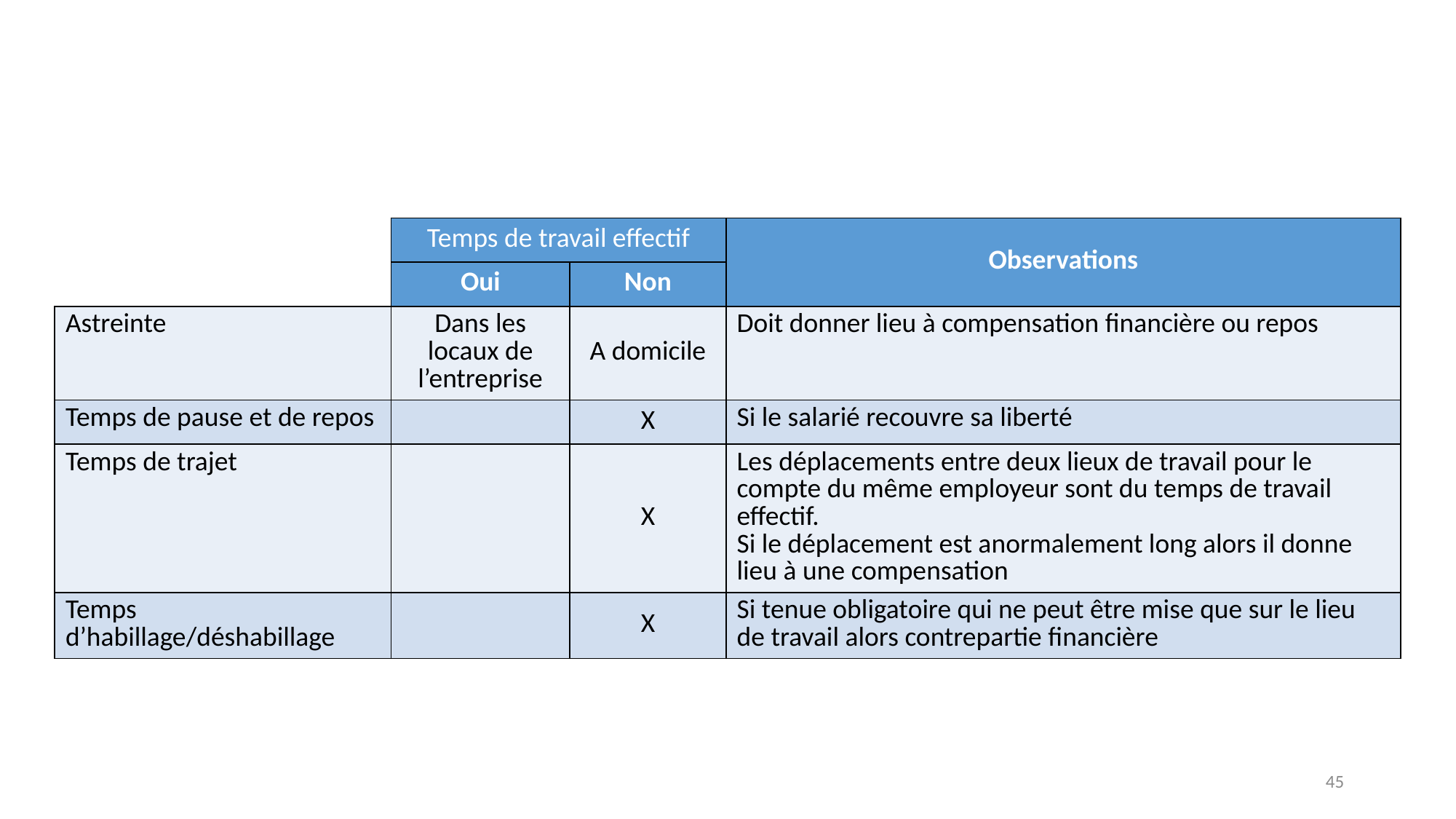

#
|  | Temps de travail effectif |  | Observations |
| --- | --- | --- | --- |
|  | Oui | Non |  |
| Astreinte | Dans les locaux de l’entreprise | A domicile | Doit donner lieu à compensation financière ou repos |
| Temps de pause et de repos |  | X | Si le salarié recouvre sa liberté |
| Temps de trajet |  | X | Les déplacements entre deux lieux de travail pour le compte du même employeur sont du temps de travail effectif. Si le déplacement est anormalement long alors il donne lieu à une compensation |
| Temps d’habillage/déshabillage |  | X | Si tenue obligatoire qui ne peut être mise que sur le lieu de travail alors contrepartie financière |

45